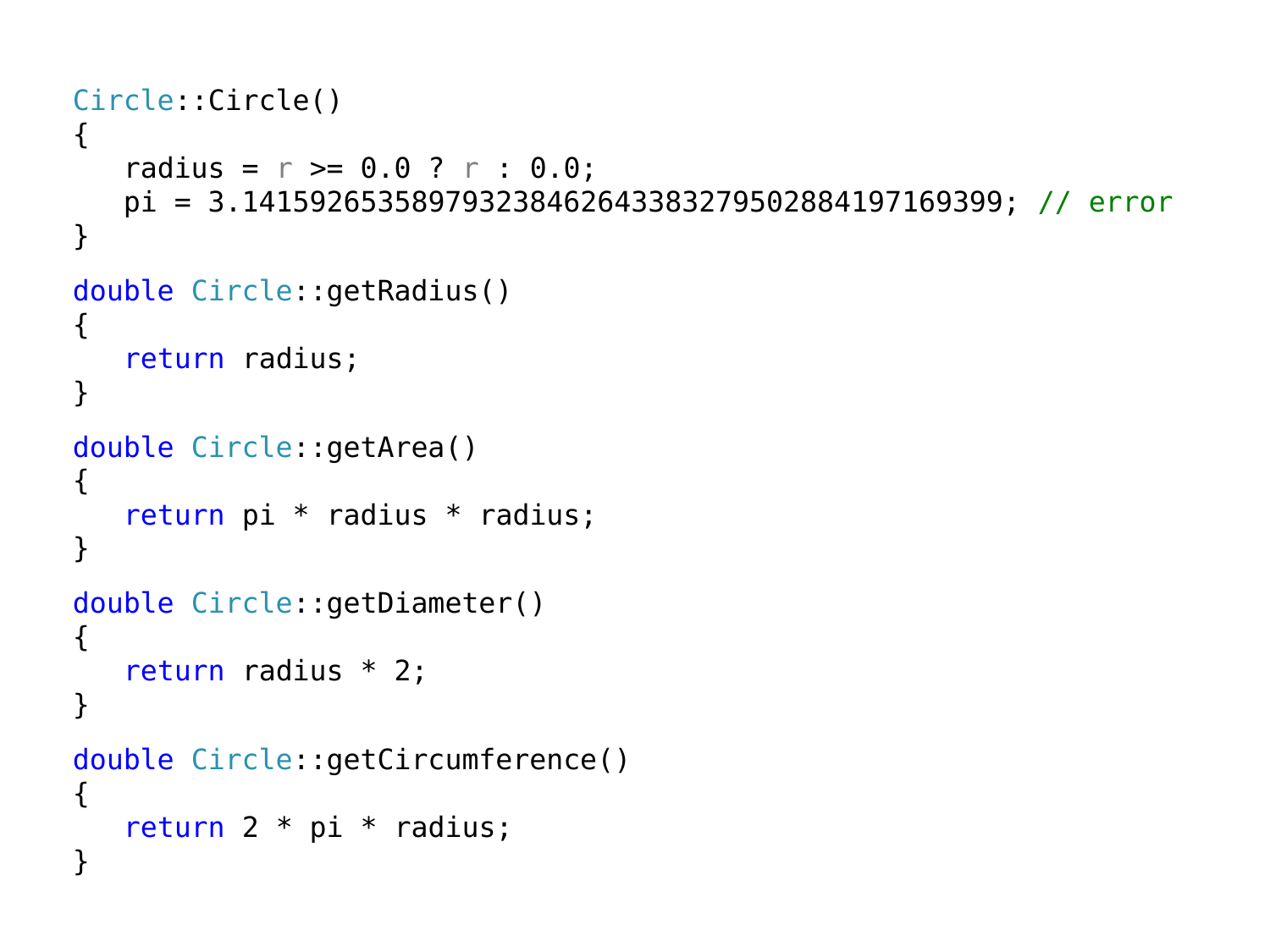

Circle::Circle()
{
   radius = r >= 0.0 ? r : 0.0;
   pi = 3.141592653589793238462643383279502884197169399; // error
}
double Circle::getRadius()
{
   return radius;
}
double Circle::getArea()
{
   return pi * radius * radius;
}
double Circle::getDiameter()
{
   return radius * 2;
}
double Circle::getCircumference()
{
   return 2 * pi * radius;
}